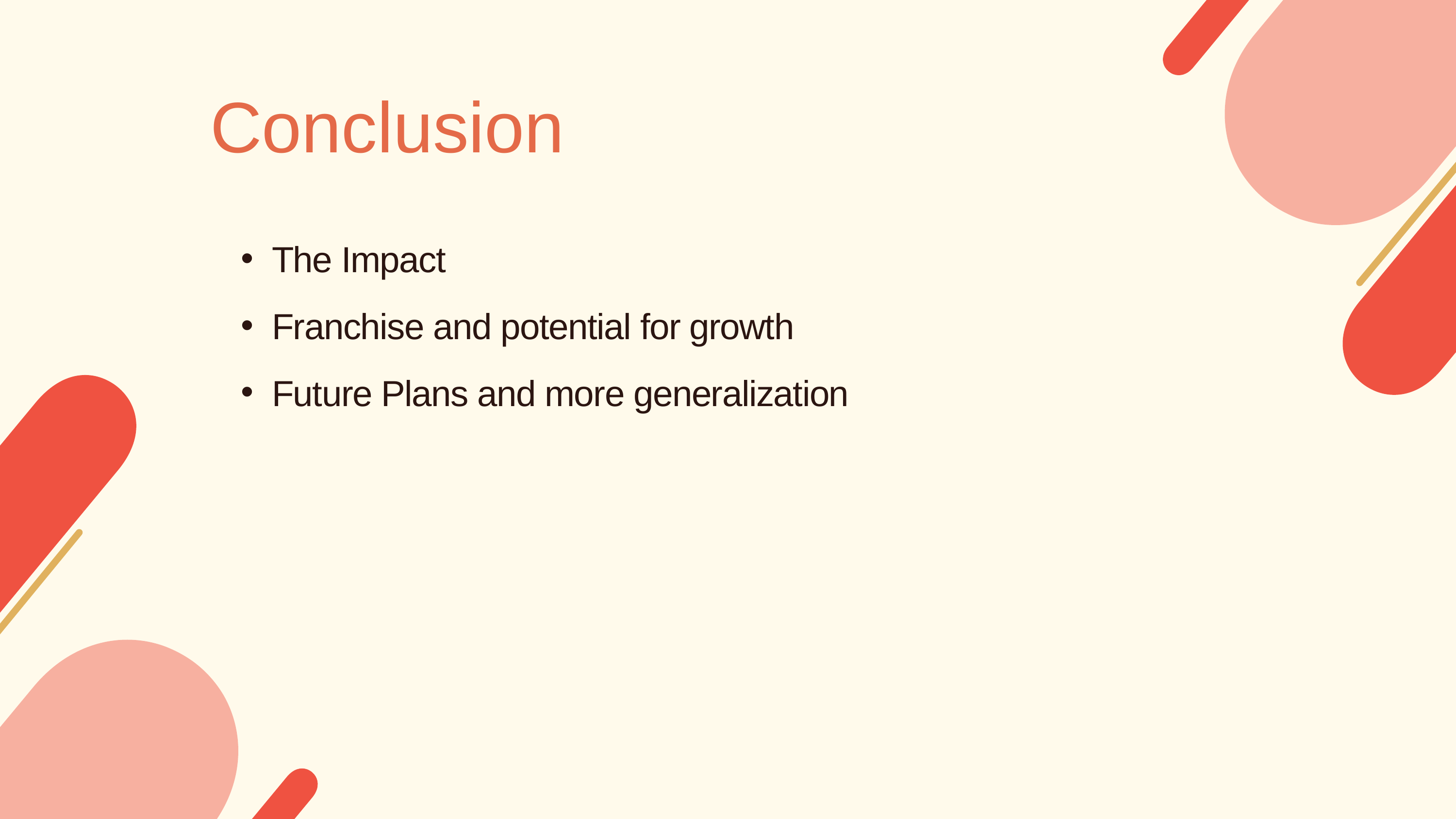

Conclusion
The Impact
Franchise and potential for growth
Future Plans and more generalization